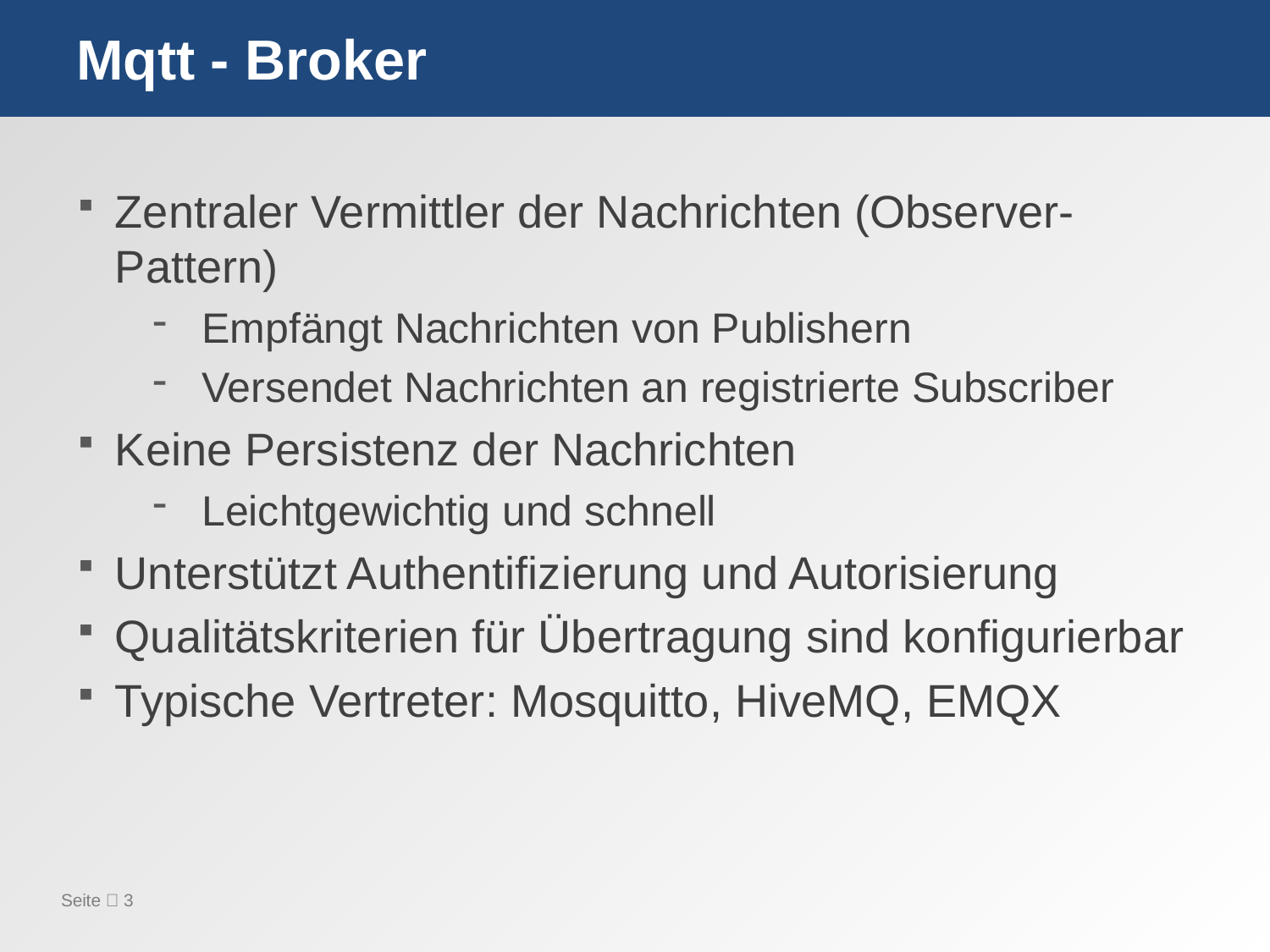

# Mqtt - Broker
Zentraler Vermittler der Nachrichten (Observer-Pattern)
Empfängt Nachrichten von Publishern
Versendet Nachrichten an registrierte Subscriber
Keine Persistenz der Nachrichten
Leichtgewichtig und schnell
Unterstützt Authentifizierung und Autorisierung
Qualitätskriterien für Übertragung sind konfigurierbar
Typische Vertreter: Mosquitto, HiveMQ, EMQX